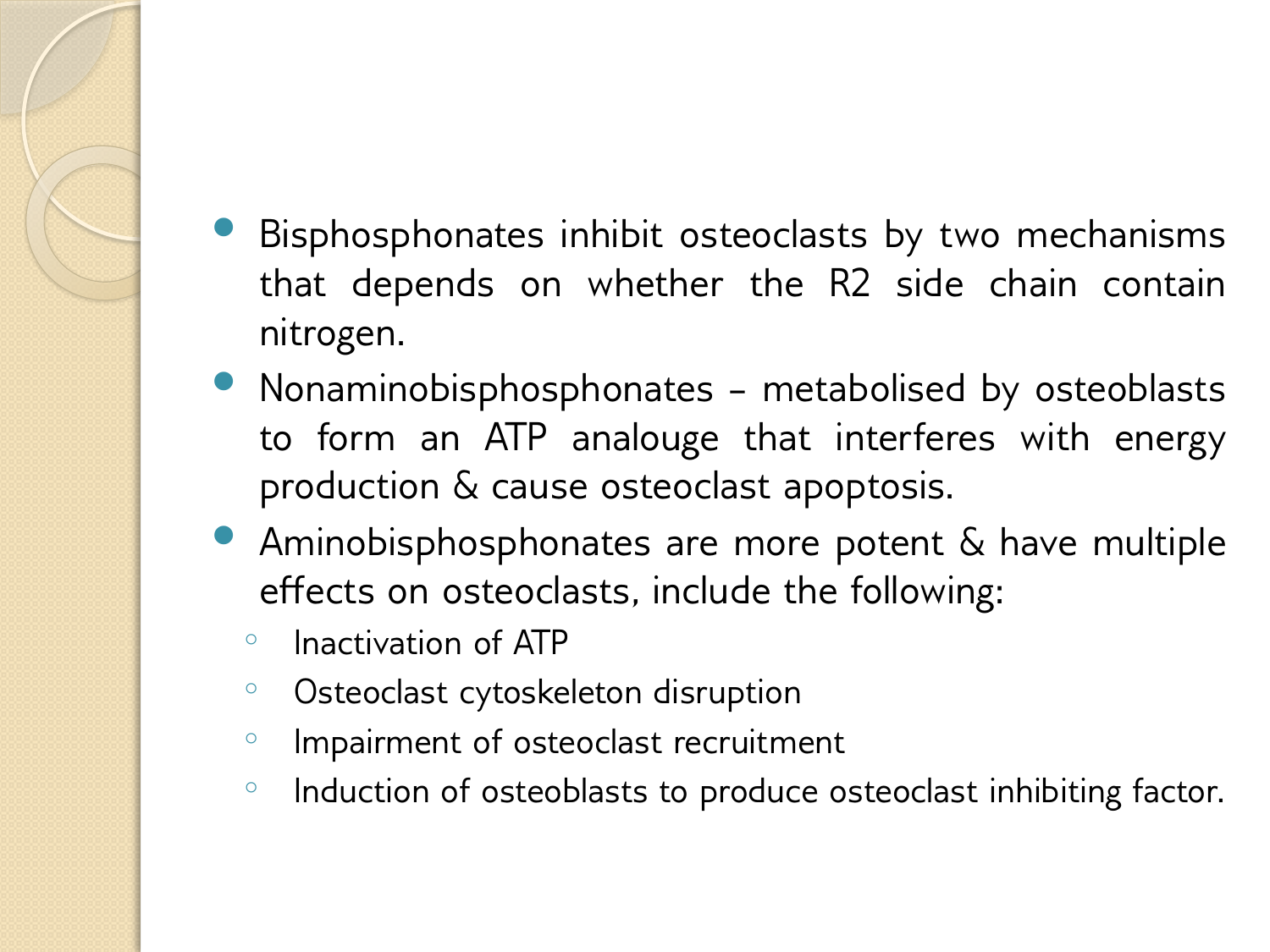

#
Bisphosphonates inhibit osteoclasts by two mechanisms that depends on whether the R2 side chain contain nitrogen.
Nonaminobisphosphonates – metabolised by osteoblasts to form an ATP analouge that interferes with energy production & cause osteoclast apoptosis.
Aminobisphosphonates are more potent & have multiple effects on osteoclasts, include the following:
Inactivation of ATP
Osteoclast cytoskeleton disruption
Impairment of osteoclast recruitment
Induction of osteoblasts to produce osteoclast inhibiting factor.